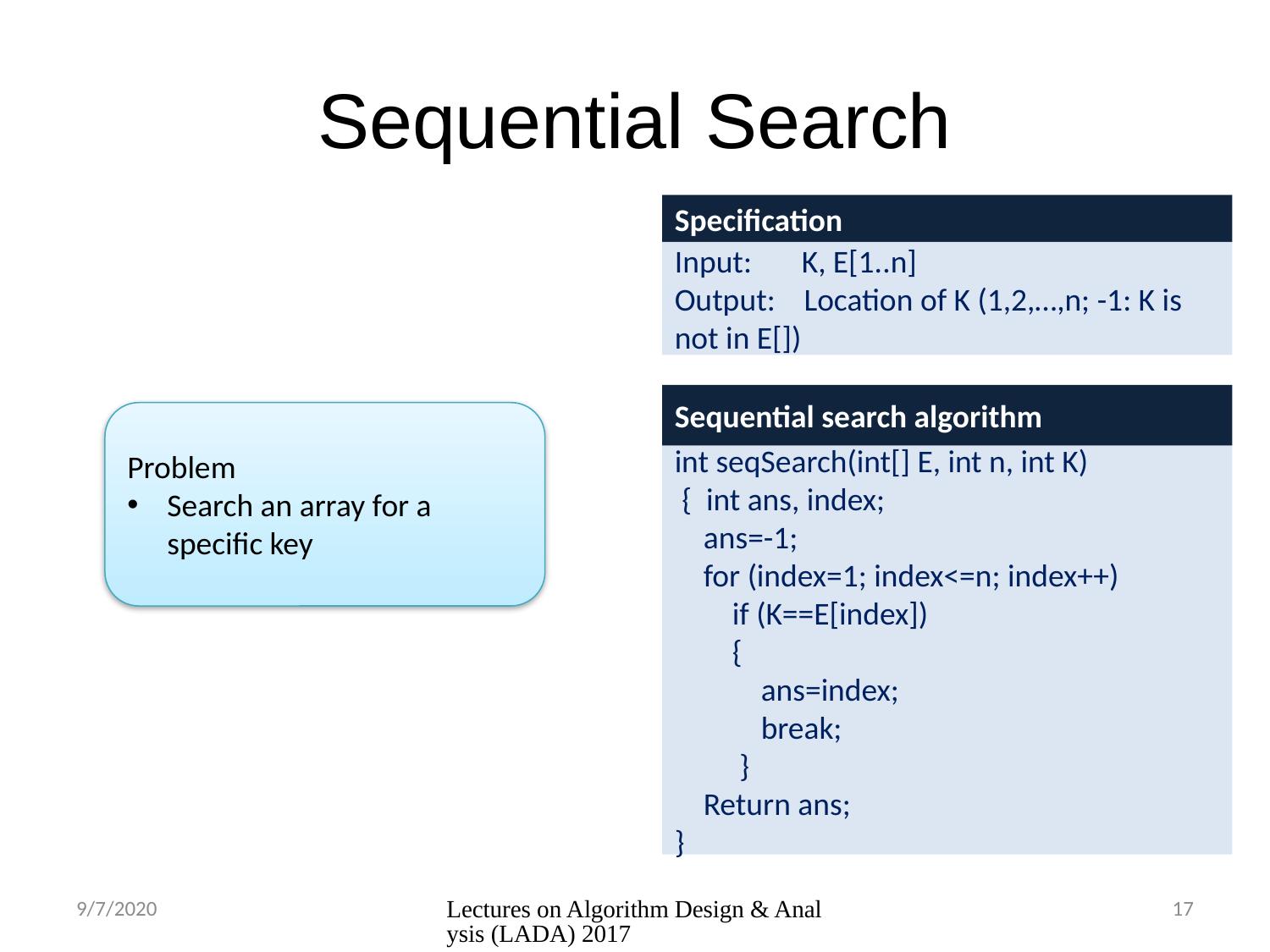

# Sequential Search
Specification
Input:	K, E[1..n]
Output:    Location of K (1,2,…,n; -1: K is not in E[])
Sequential search algorithm
int seqSearch(int[] E, int n, int K)
 {  int ans, index;
    ans=-1;
    for (index=1; index<=n; index++)
        if (K==E[index])
        {
            ans=index;
            break;
         }
    Return ans;
}
Problem
Search an array for a specific key
9/7/2020
Lectures on Algorithm Design & Analysis (LADA) 2017
17